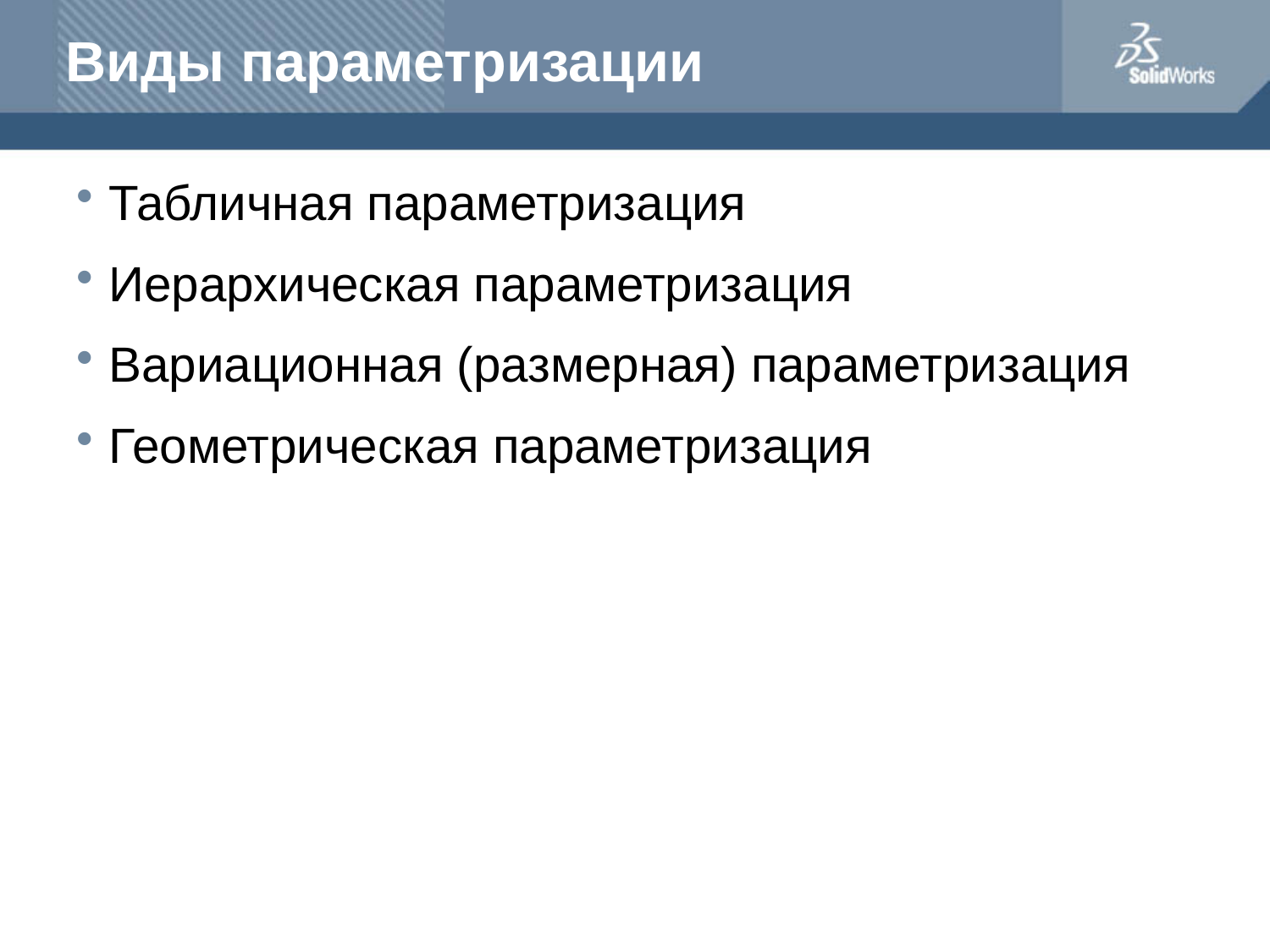

# Виды параметризации
Табличная параметризация
Иерархическая параметризация
Вариационная (размерная) параметризация
Геометрическая параметризация